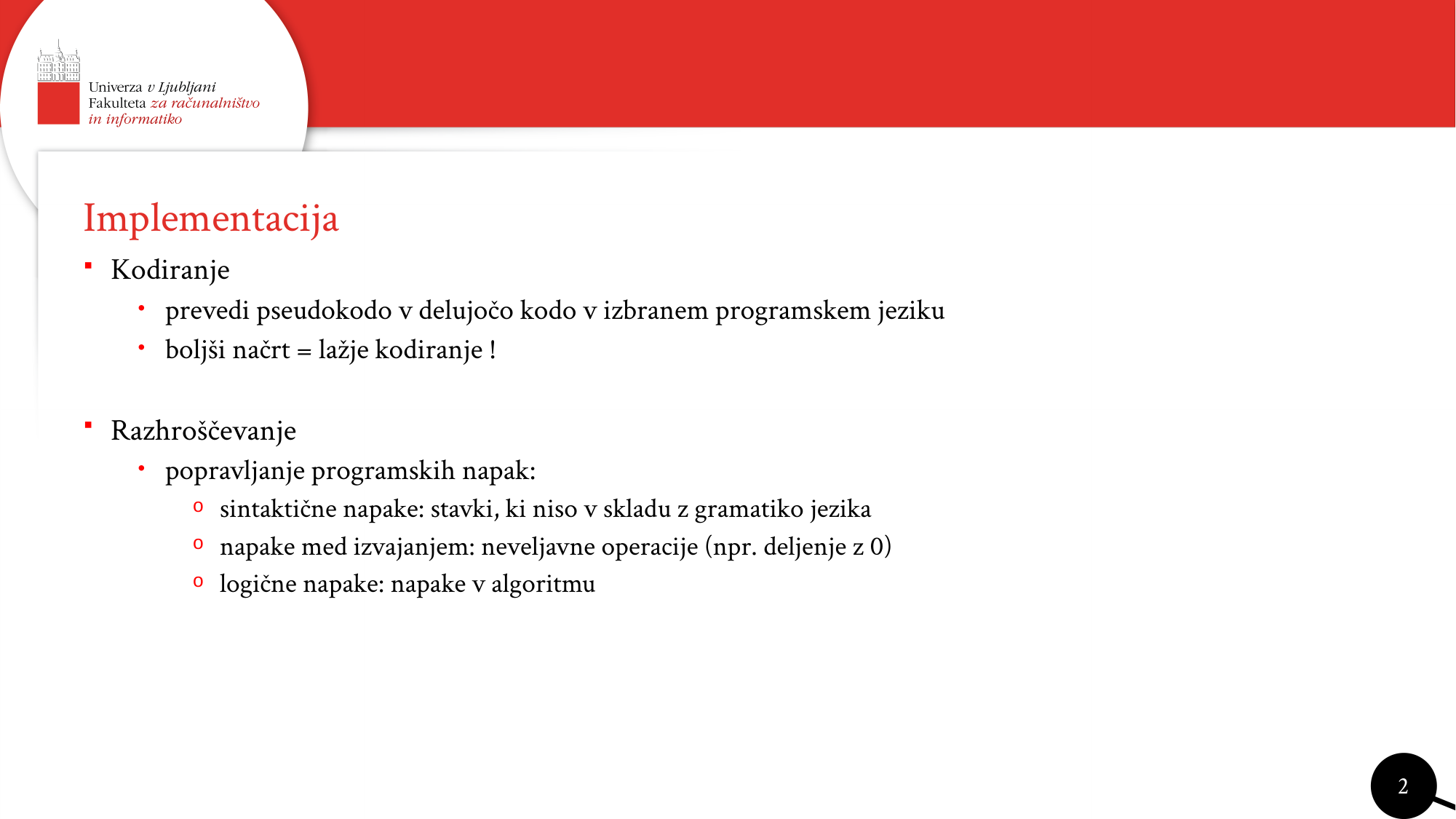

# Implementacija
Kodiranje
prevedi pseudokodo v delujočo kodo v izbranem programskem jeziku
boljši načrt = lažje kodiranje !

Razhroščevanje
popravljanje programskih napak:
sintaktične napake: stavki, ki niso v skladu z gramatiko jezika
napake med izvajanjem: neveljavne operacije (npr. deljenje z 0)
logične napake: napake v algoritmu
2